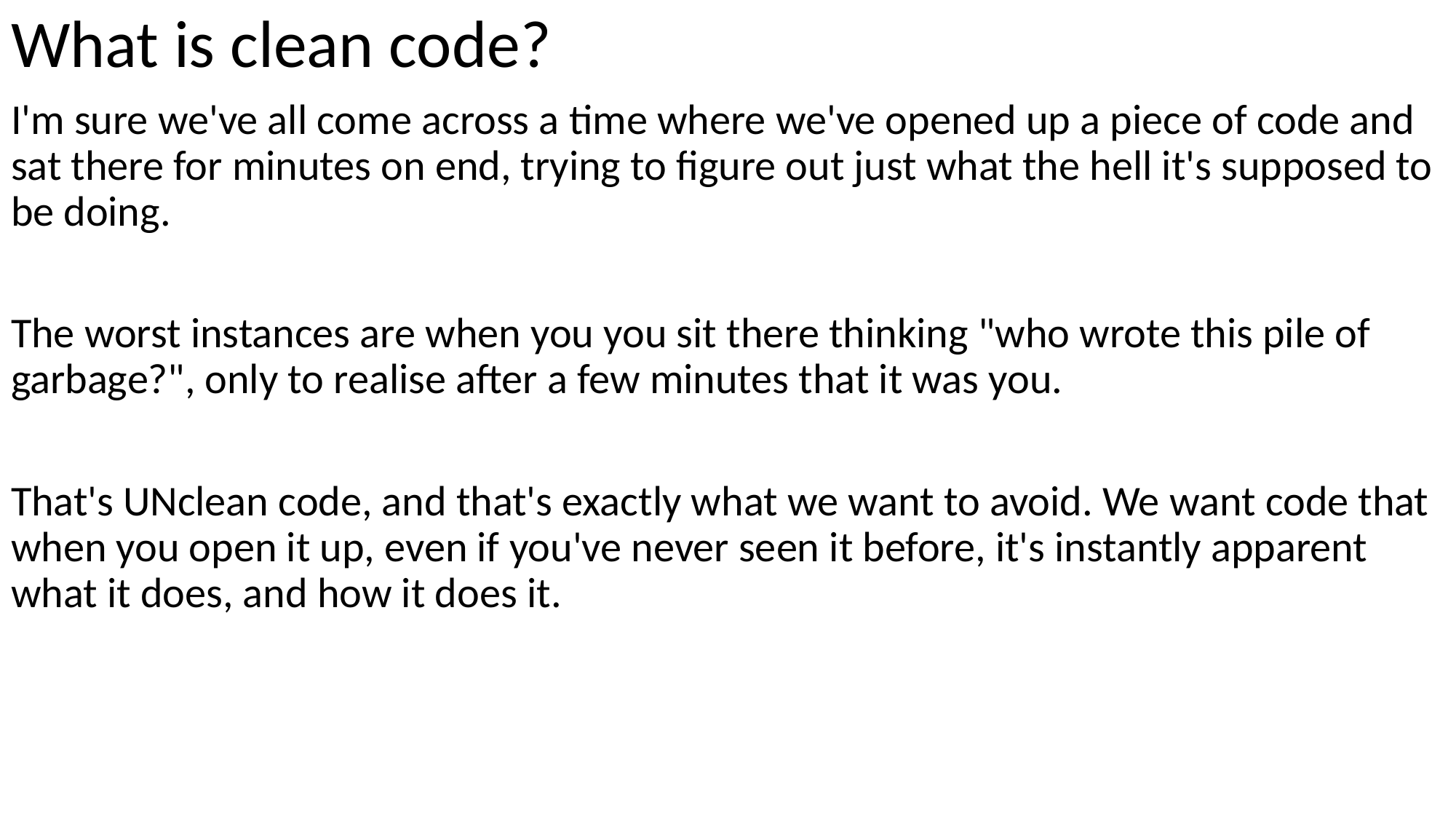

# What is clean code?
I'm sure we've all come across a time where we've opened up a piece of code and sat there for minutes on end, trying to figure out just what the hell it's supposed to be doing.

The worst instances are when you you sit there thinking "who wrote this pile of garbage?", only to realise after a few minutes that it was you.

That's UNclean code, and that's exactly what we want to avoid. We want code that when you open it up, even if you've never seen it before, it's instantly apparent what it does, and how it does it.